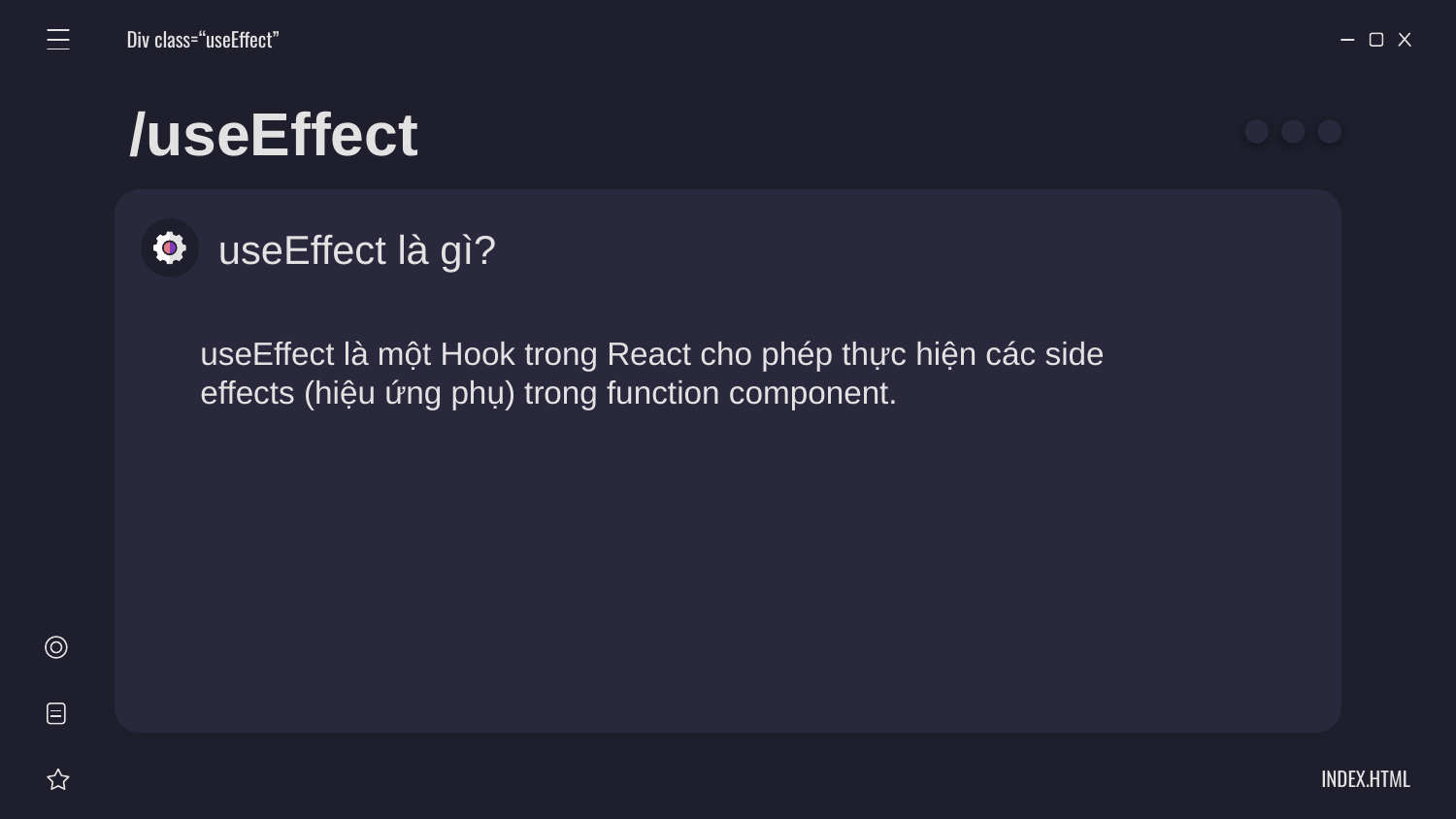

Div class=“useEffect”

# /useEffect

useEffect là gì?

useEffect là một Hook trong React cho phép thực hiện các side effects (hiệu ứng phụ) trong function component.

INDEX.HTML

Tương đương các phương thức trong class component:
componentDidMount
componentDidUpdate/ shouldComponentUpdate
componentWillUnmount